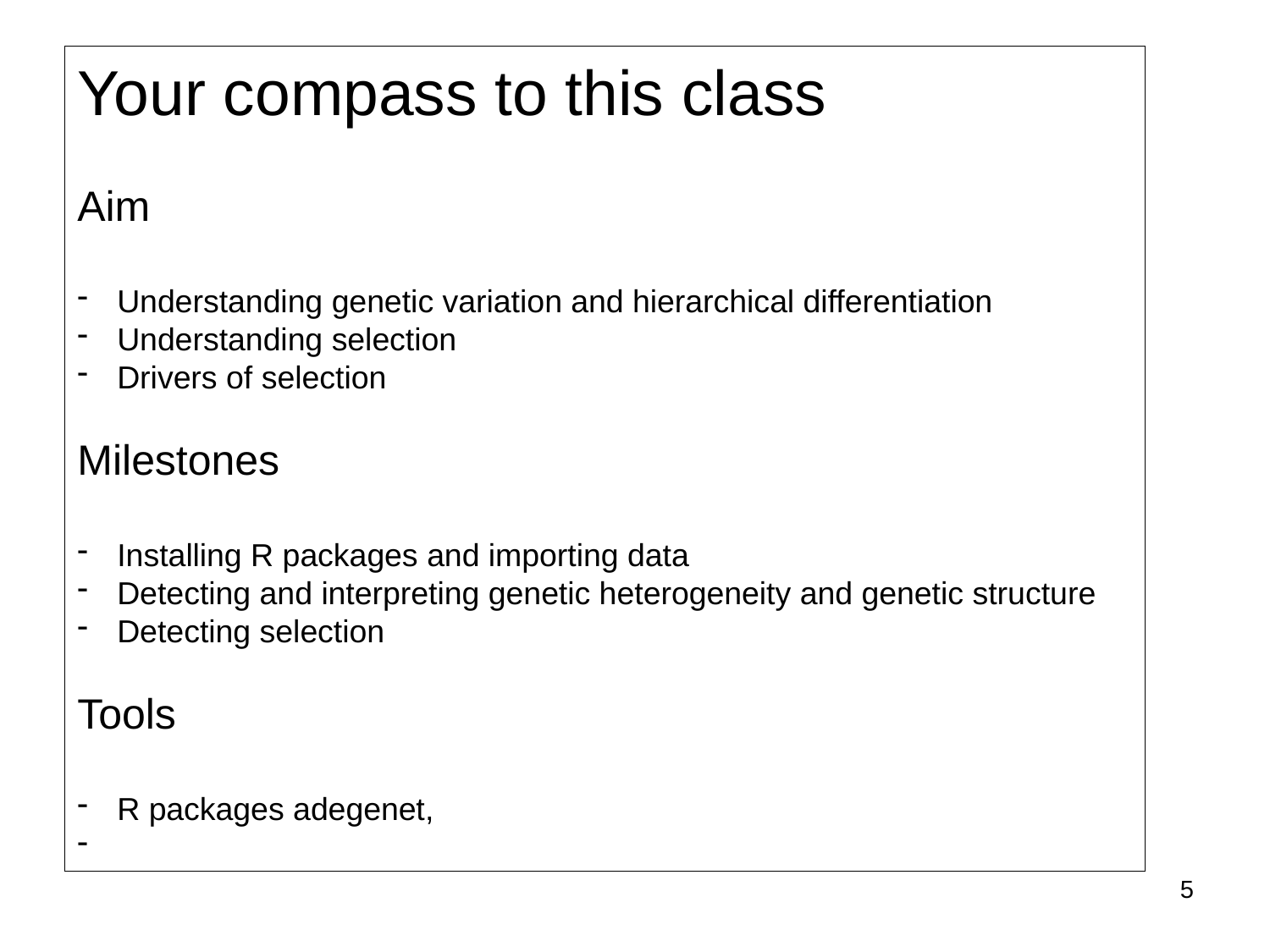

Your compass to this class

Aim

Understanding genetic variation and hierarchical differentiation
Understanding selection
Drivers of selection

Milestones

Installing R packages and importing data
Detecting and interpreting genetic heterogeneity and genetic structure
Detecting selection

Tools

R packages adegenet,

5